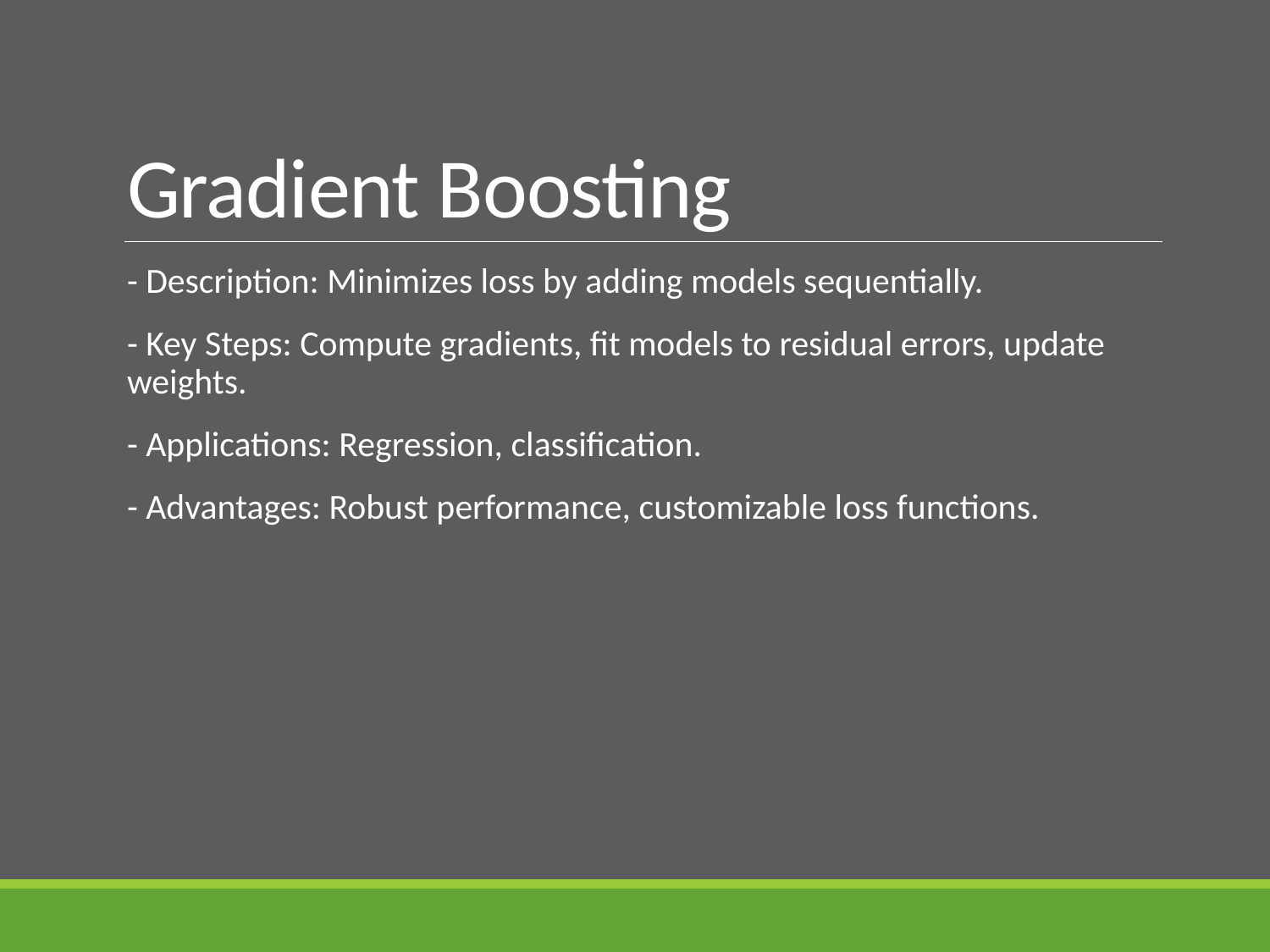

# Gradient Boosting
- Description: Minimizes loss by adding models sequentially.
- Key Steps: Compute gradients, fit models to residual errors, update weights.
- Applications: Regression, classification.
- Advantages: Robust performance, customizable loss functions.